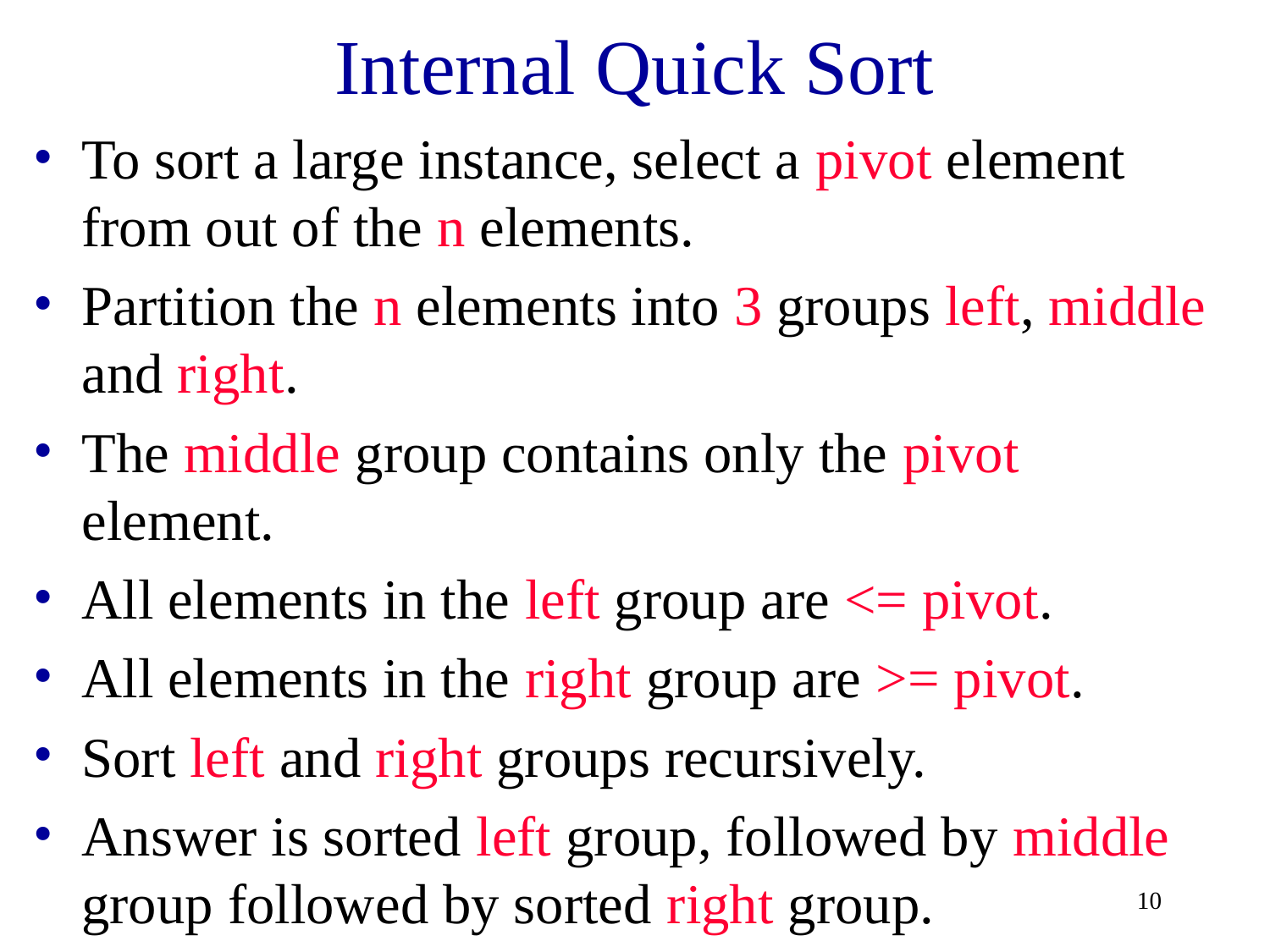

# Internal Quick Sort
To sort a large instance, select a pivot element from out of the n elements.
Partition the n elements into 3 groups left, middle and right.
The middle group contains only the pivot element.
All elements in the left group are <= pivot.
All elements in the right group are >= pivot.
Sort left and right groups recursively.
Answer is sorted left group, followed by middle group followed by sorted right group.
10